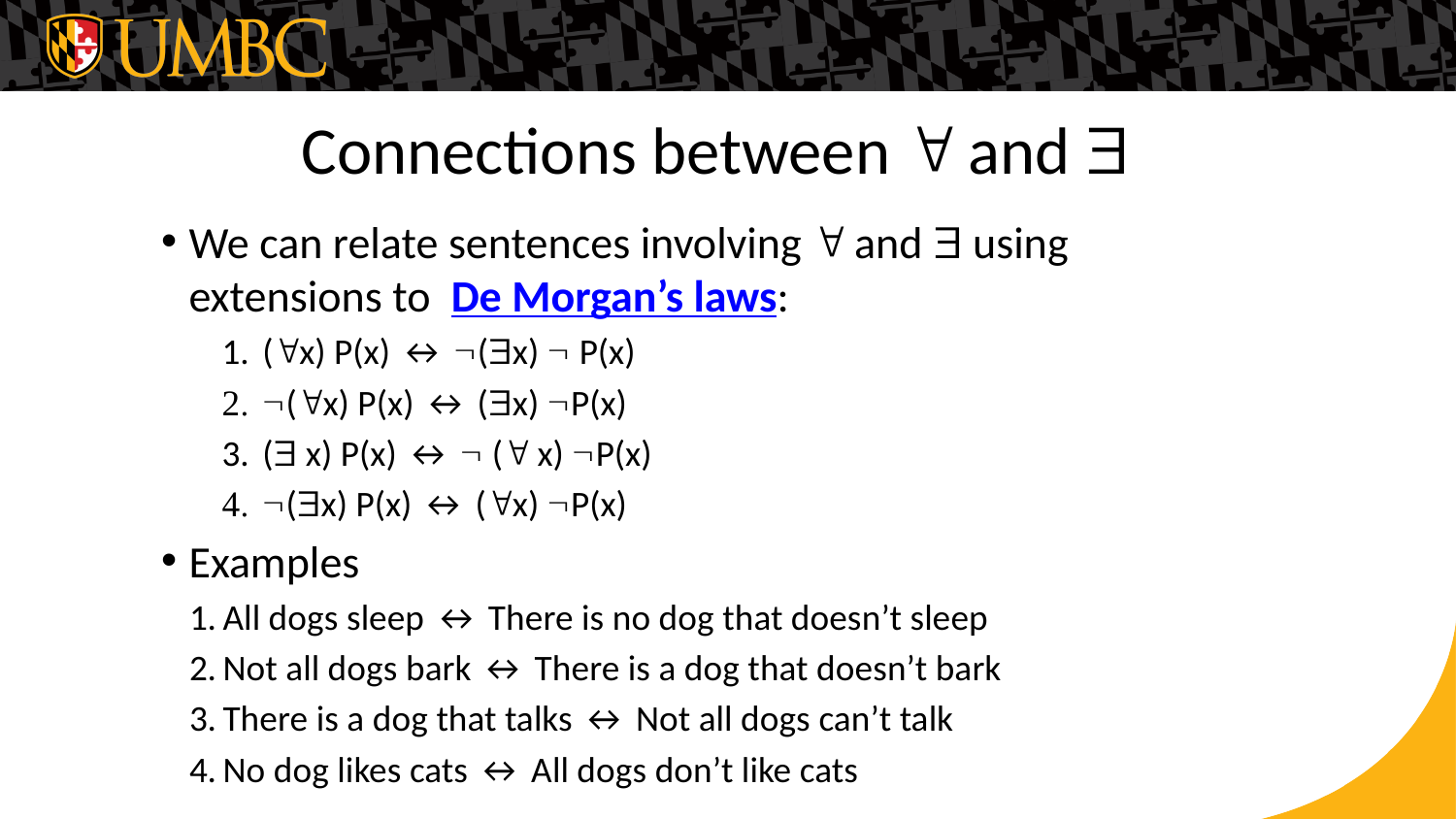

# Connections between ∀ and ∃
We can relate sentences involving ∀ and ∃ using extensions to  De Morgan’s laws:
(∀x) P(x) ↔ ¬(∃x) ¬ P(x)
¬(∀x) P(x) ↔ (∃x) ¬P(x)
(∃ x) P(x) ↔ ¬ (∀ x) ¬P(x)
¬(∃x) P(x) ↔ (∀x) ¬P(x)
Examples
All dogs sleep ↔ There is no dog that doesn’t sleep
Not all dogs bark ↔ There is a dog that doesn’t bark
There is a dog that talks ↔ Not all dogs can’t talk
No dog likes cats ↔ All dogs don’t like cats